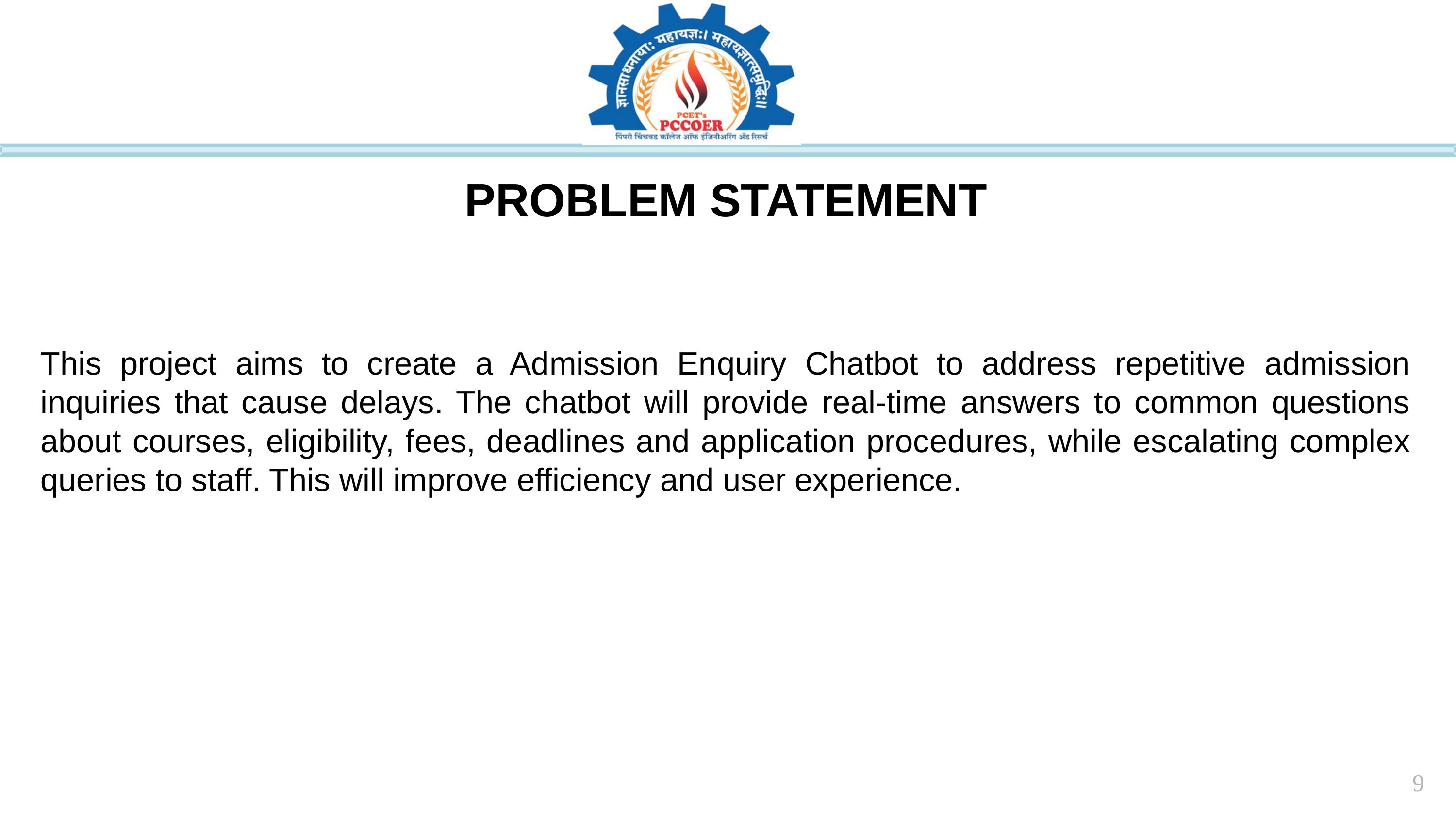

PROBLEM STATEMENT

This project aims to create a Admission Enquiry Chatbot to address repetitive admission inquiries that cause delays. The chatbot will provide real-time answers to common questions about courses, eligibility, fees, deadlines and application procedures, while escalating complex queries to staff. This will improve efficiency and user experience.
9